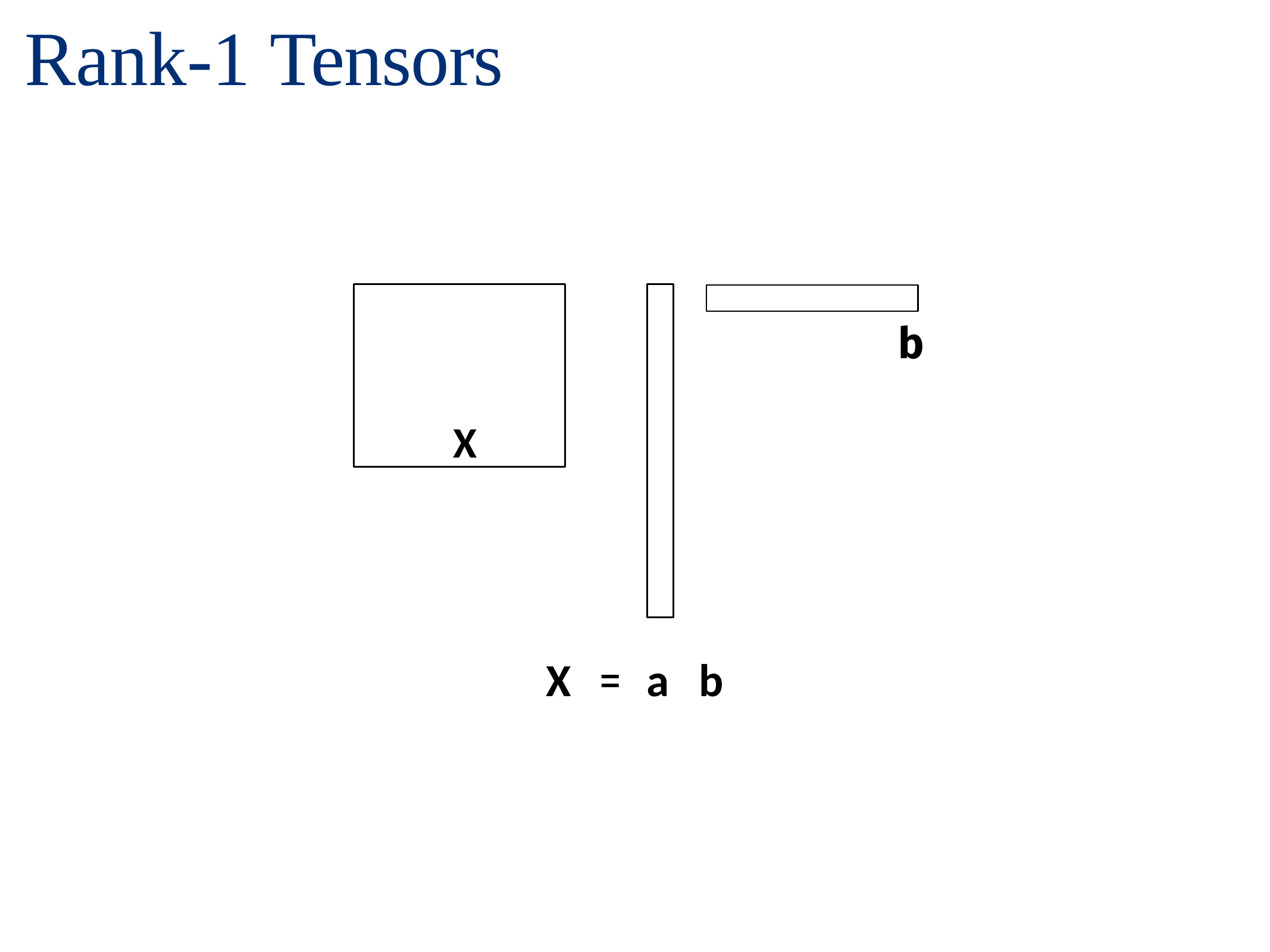

# Rank-1 Tensors

X

b
X = a	b